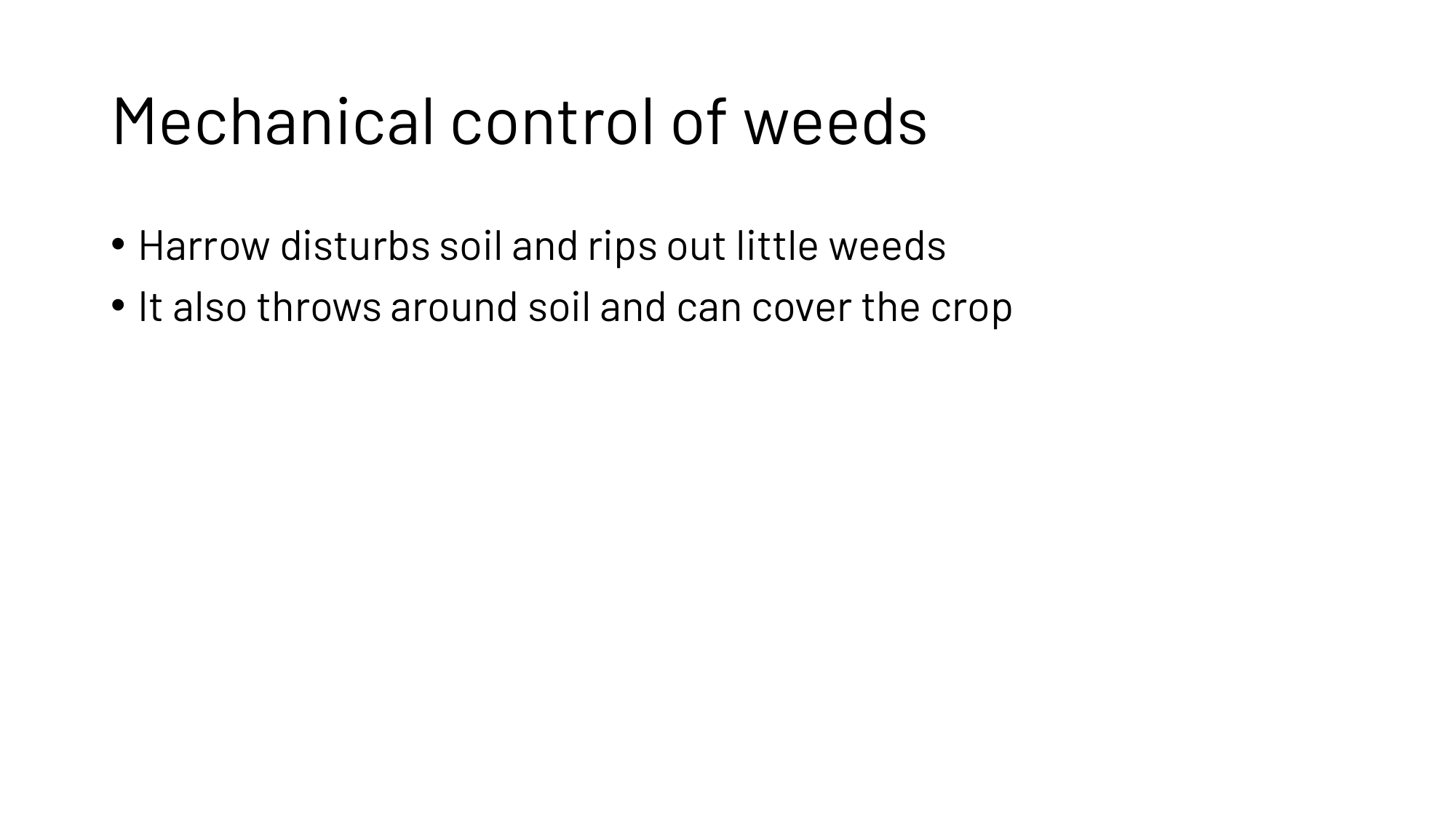

# Mechanical control of weeds
Harrow disturbs soil and rips out little weeds
It also throws around soil and can cover the crop